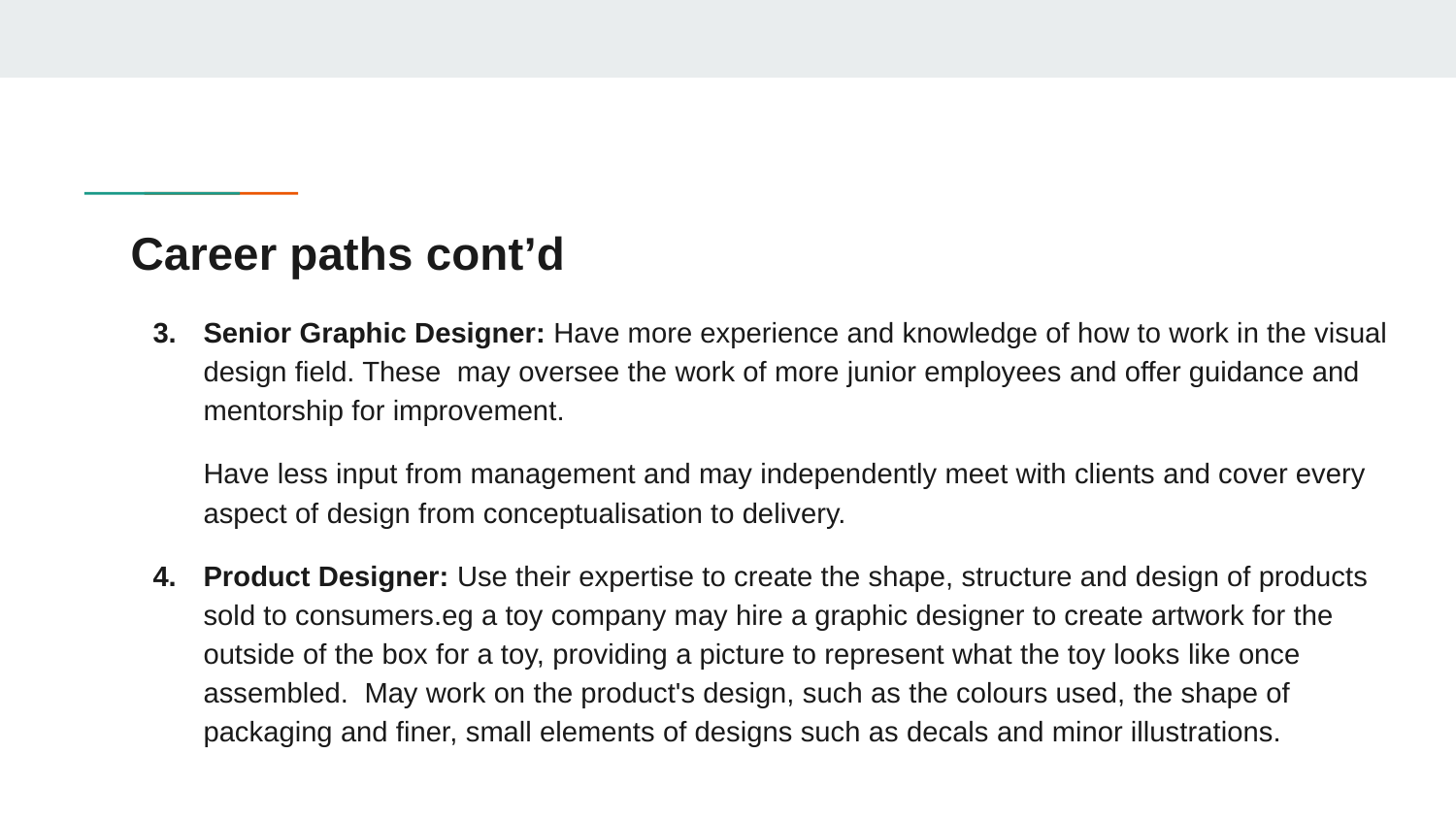

# Career paths cont’d
Senior Graphic Designer: Have more experience and knowledge of how to work in the visual design field. These  may oversee the work of more junior employees and offer guidance and mentorship for improvement.
Have less input from management and may independently meet with clients and cover every aspect of design from conceptualisation to delivery.
Product Designer: Use their expertise to create the shape, structure and design of products sold to consumers.eg a toy company may hire a graphic designer to create artwork for the outside of the box for a toy, providing a picture to represent what the toy looks like once assembled.  May work on the product's design, such as the colours used, the shape of packaging and finer, small elements of designs such as decals and minor illustrations.